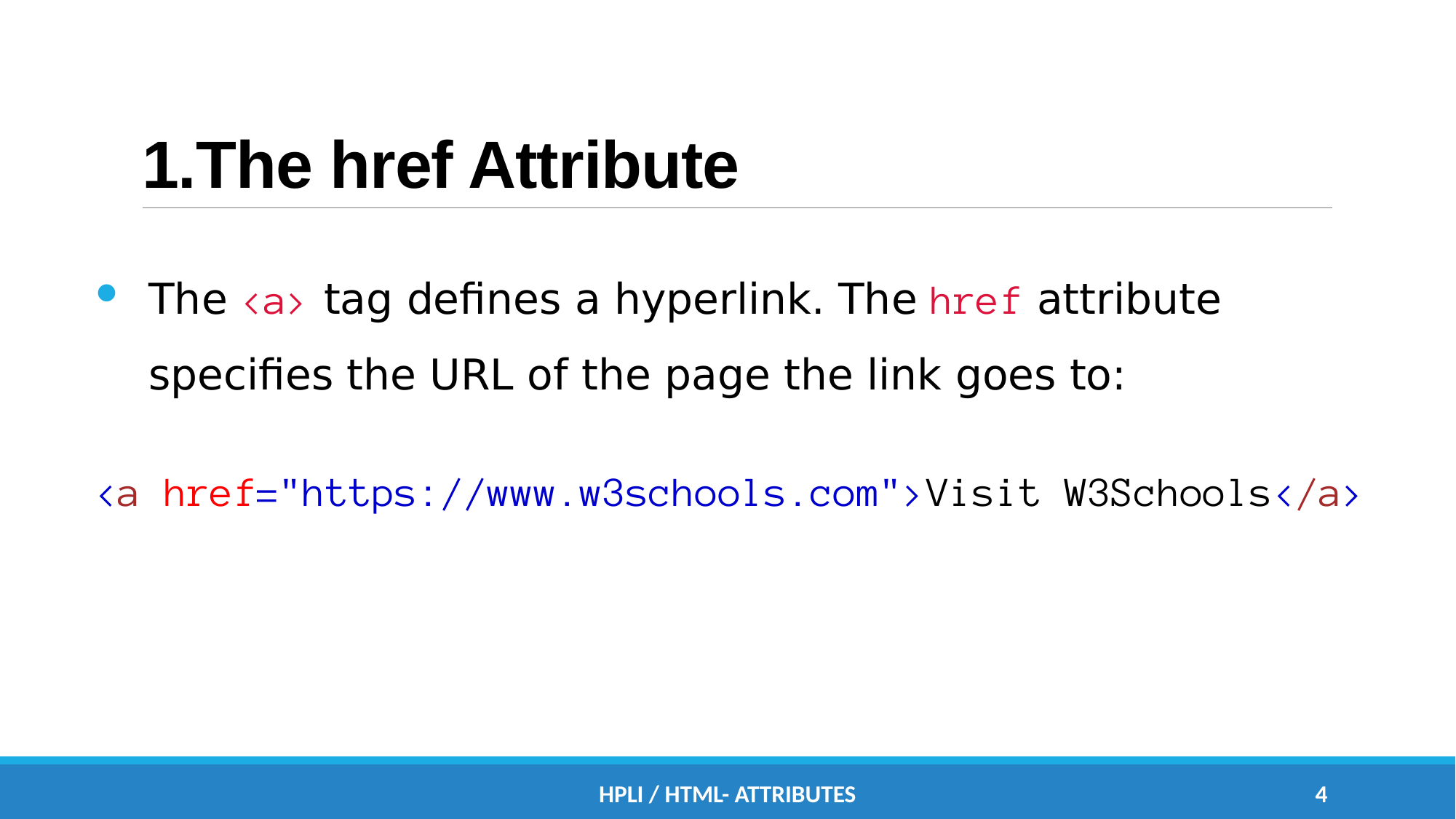

# 1.The href Attribute
The <a> tag defines a hyperlink. The href attribute specifies the URL of the page the link goes to:
<a href="https://www.w3schools.com">Visit W3Schools</a>
HPLI / HTML- Attributes
4